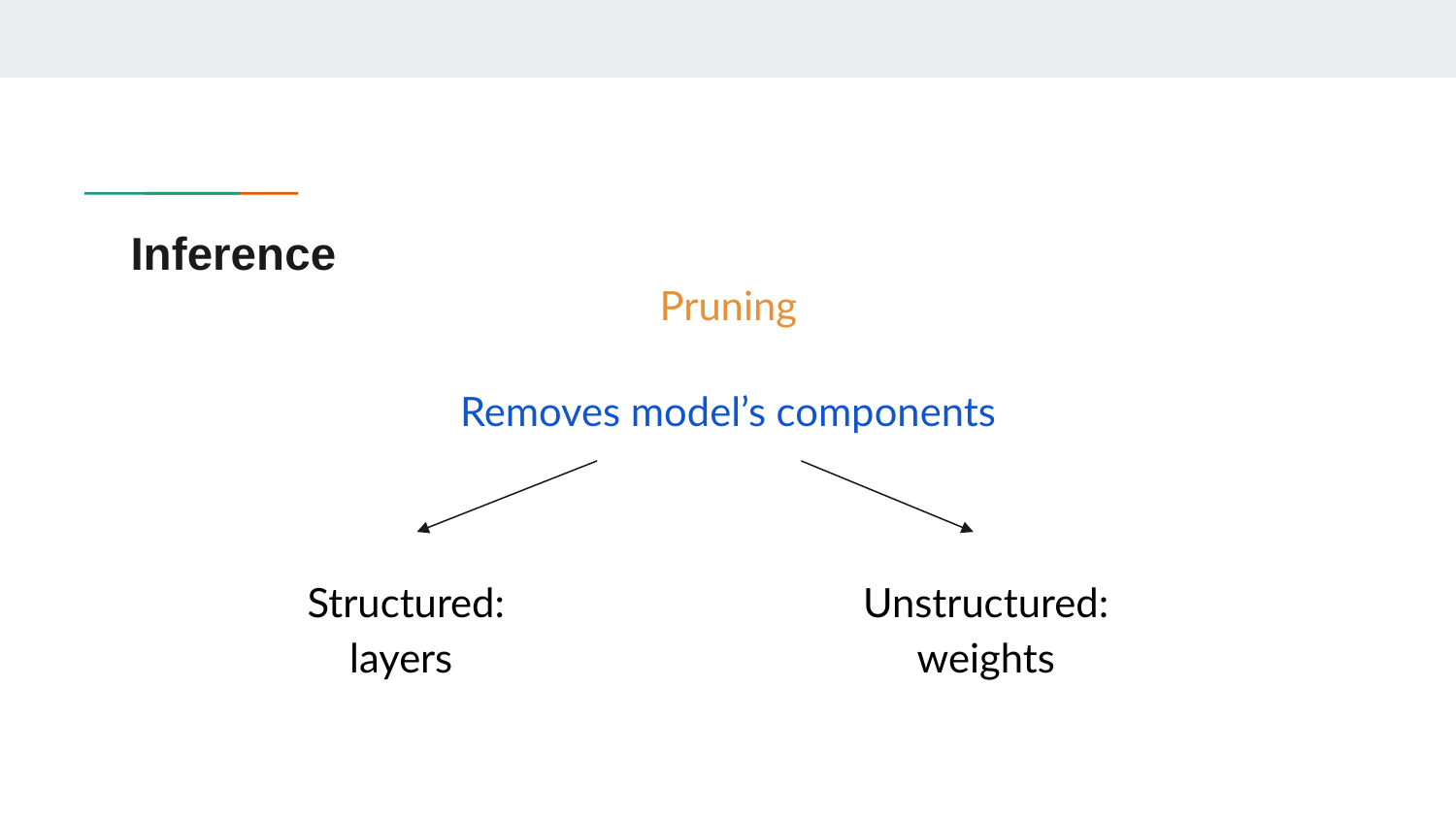

# Inference
Pruning
Removes model’s components
Structured:
layers
Unstructured:
weights